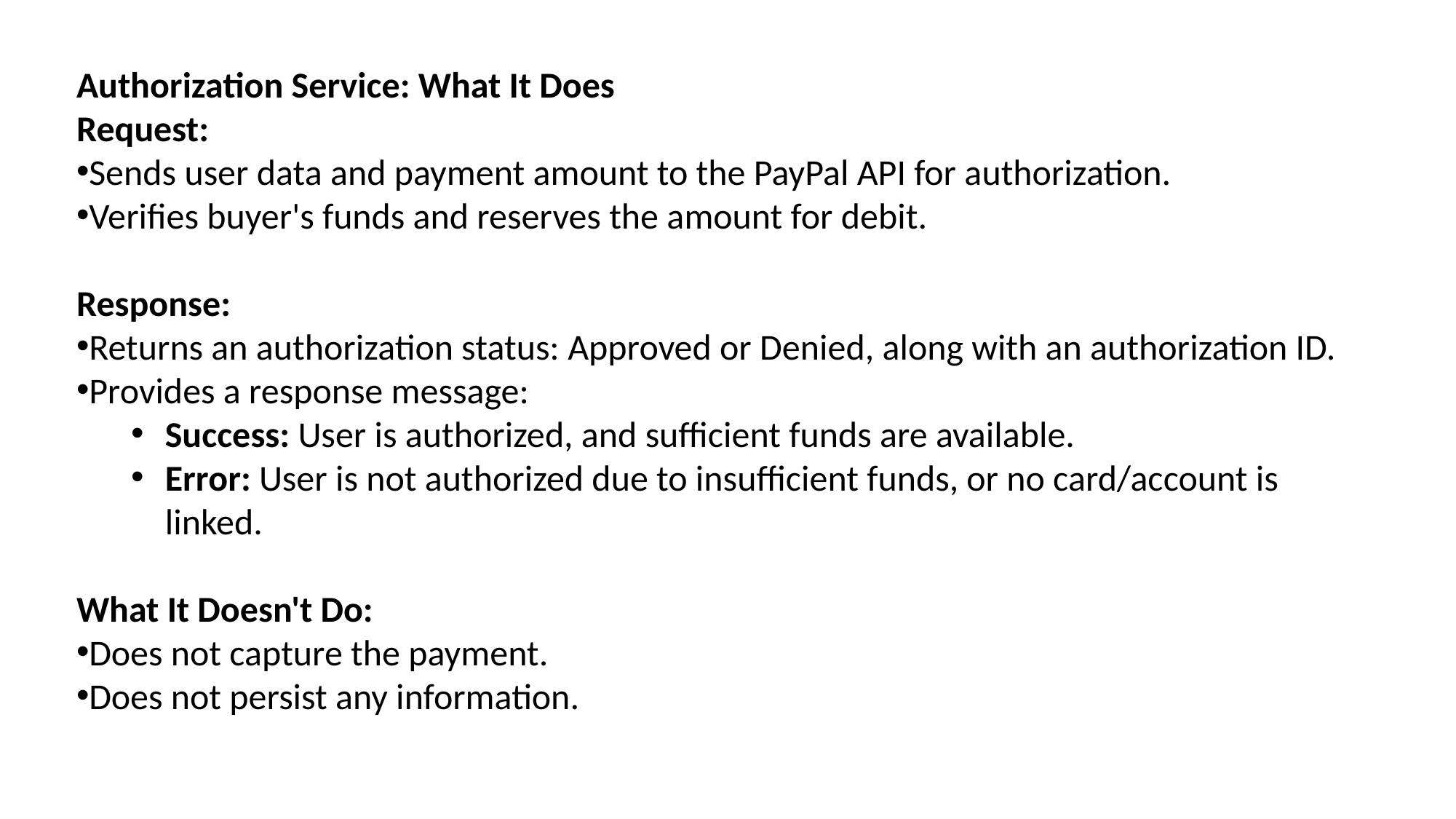

Authorization Service: What It Does
Request:
Sends user data and payment amount to the PayPal API for authorization.
Verifies buyer's funds and reserves the amount for debit.

Response:
Returns an authorization status: Approved or Denied, along with an authorization ID.
Provides a response message:
Success: User is authorized, and sufficient funds are available.
Error: User is not authorized due to insufficient funds, or no card/account is linked.

What It Doesn't Do:
Does not capture the payment.
Does not persist any information.